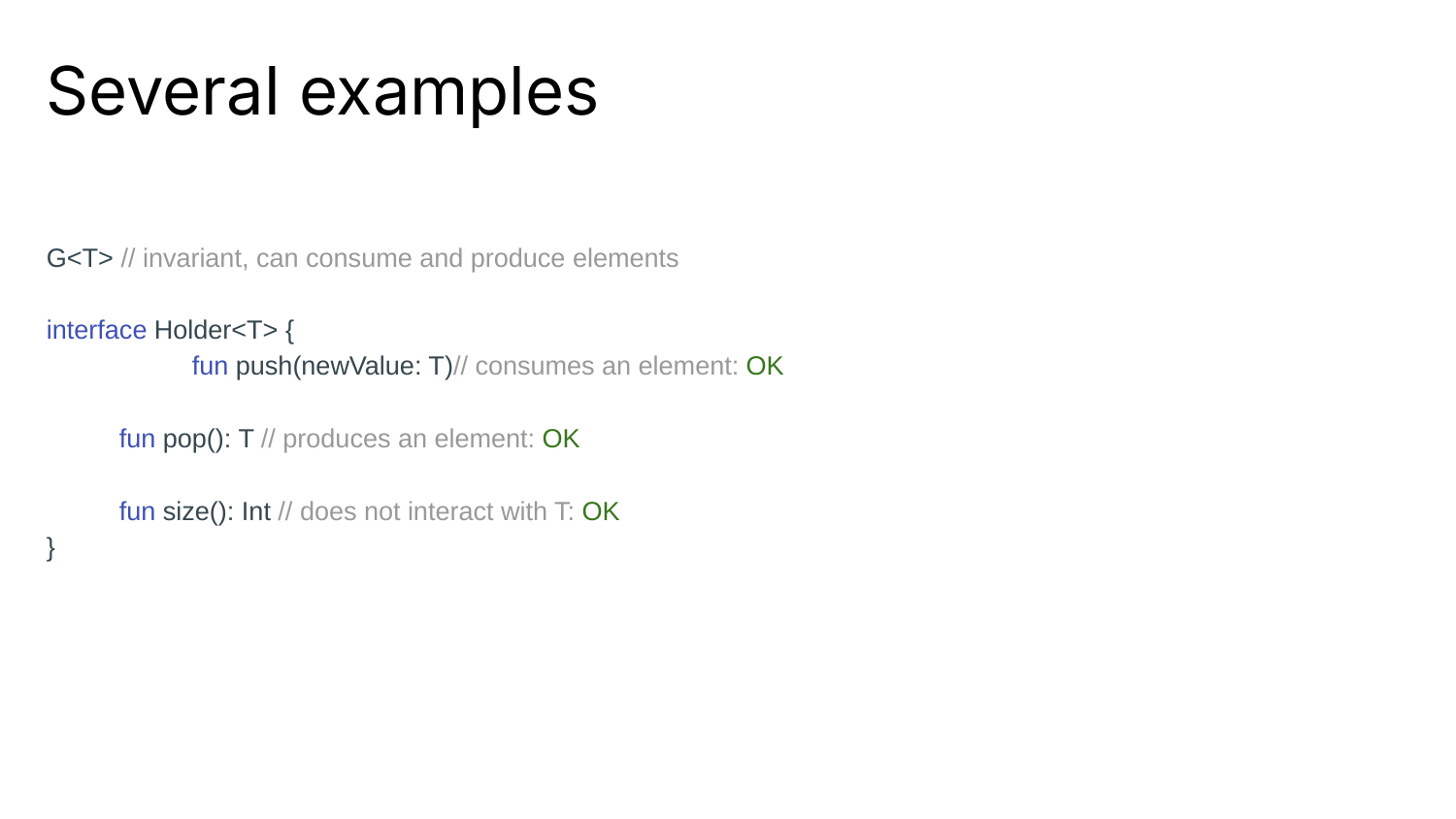

# Several examples
G<T> // invariant, can consume and produce elements

interface Holder<T> {
	fun push(newValue: T)// consumes an element: OK

fun pop(): T // produces an element: OK

fun size(): Int // does not interact with T: OK
}